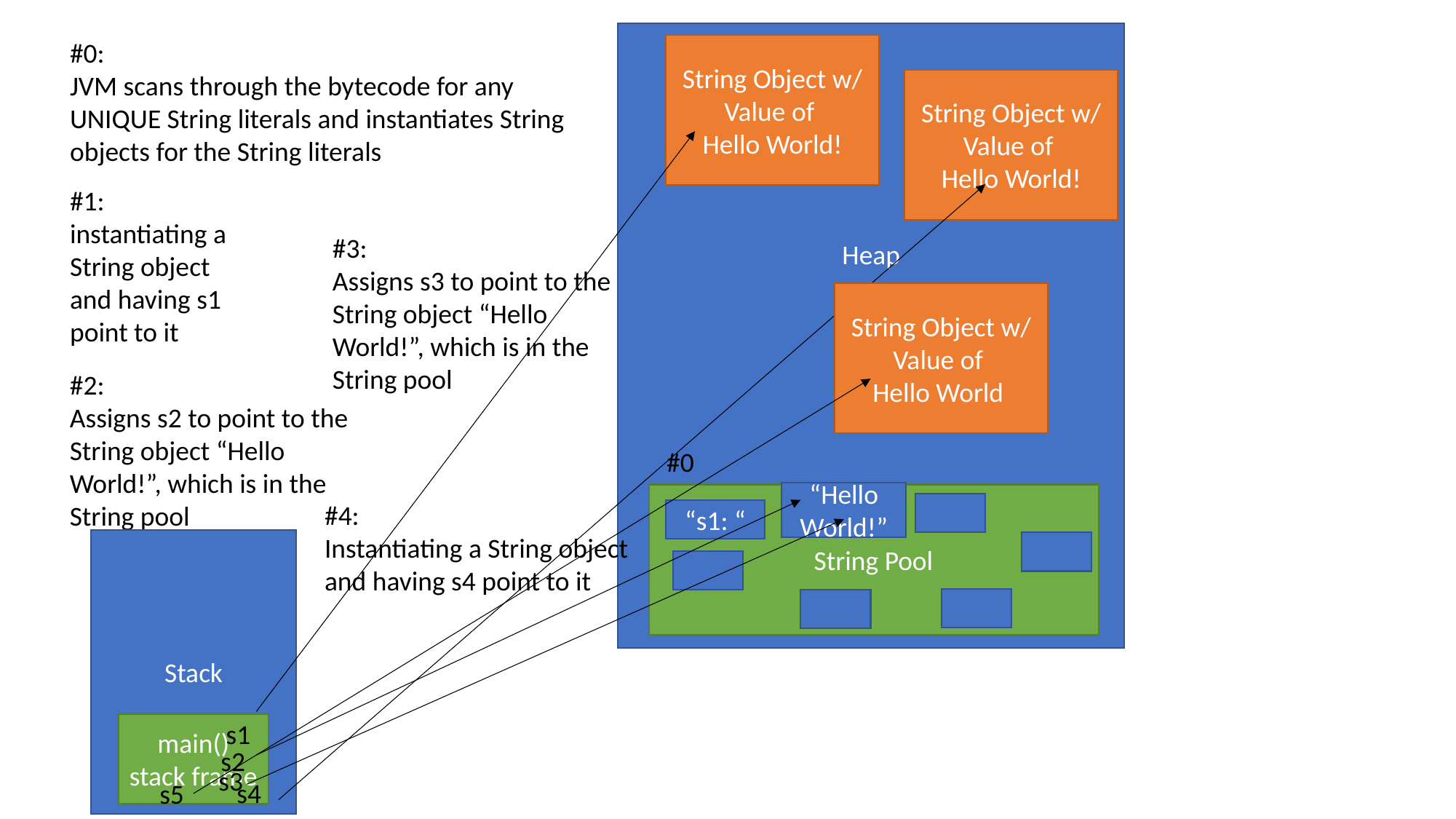

Heap

#0:
JVM scans through the bytecode for any UNIQUE String literals and instantiates String objects for the String literals
String Object w/
Value of
Hello World!
String Object w/
Value of
Hello World!
#1: instantiating a String object and having s1 point to it
#3:
Assigns s3 to point to the String object “Hello World!”, which is in the String pool
String Object w/
Value of
Hello World
#2:
Assigns s2 to point to the String object “Hello World!”, which is in the String pool
#0
“Hello World!”
String Pool
#4:
Instantiating a String object and having s4 point to it

“s1: “
Stack

s1
main() stack frame
s2
s3
s4
s5